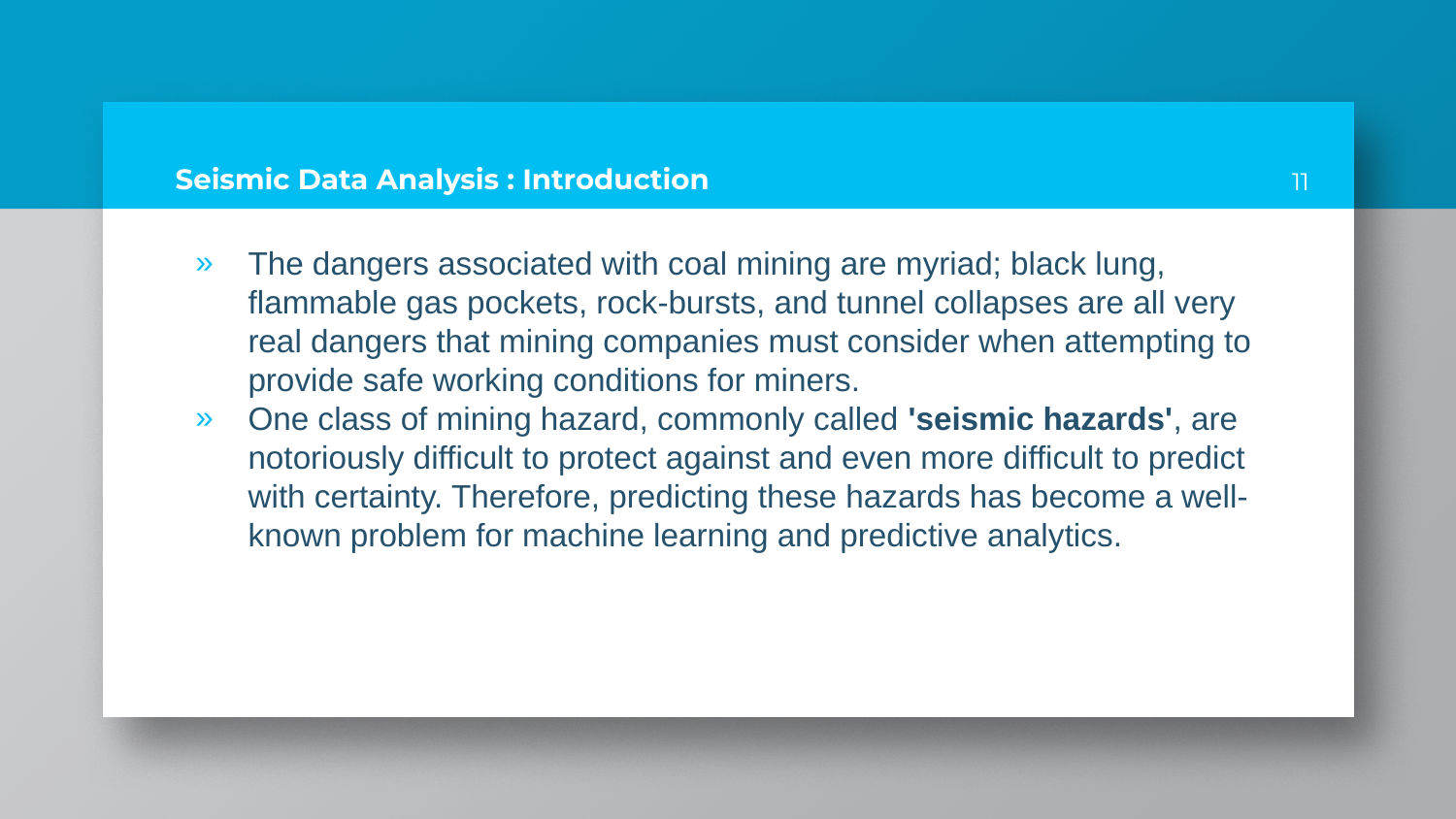

# Seismic Data Analysis : Introduction
11
The dangers associated with coal mining are myriad; black lung, flammable gas pockets, rock-bursts, and tunnel collapses are all very real dangers that mining companies must consider when attempting to provide safe working conditions for miners.
One class of mining hazard, commonly called 'seismic hazards', are notoriously difficult to protect against and even more difficult to predict with certainty. Therefore, predicting these hazards has become a well-known problem for machine learning and predictive analytics.